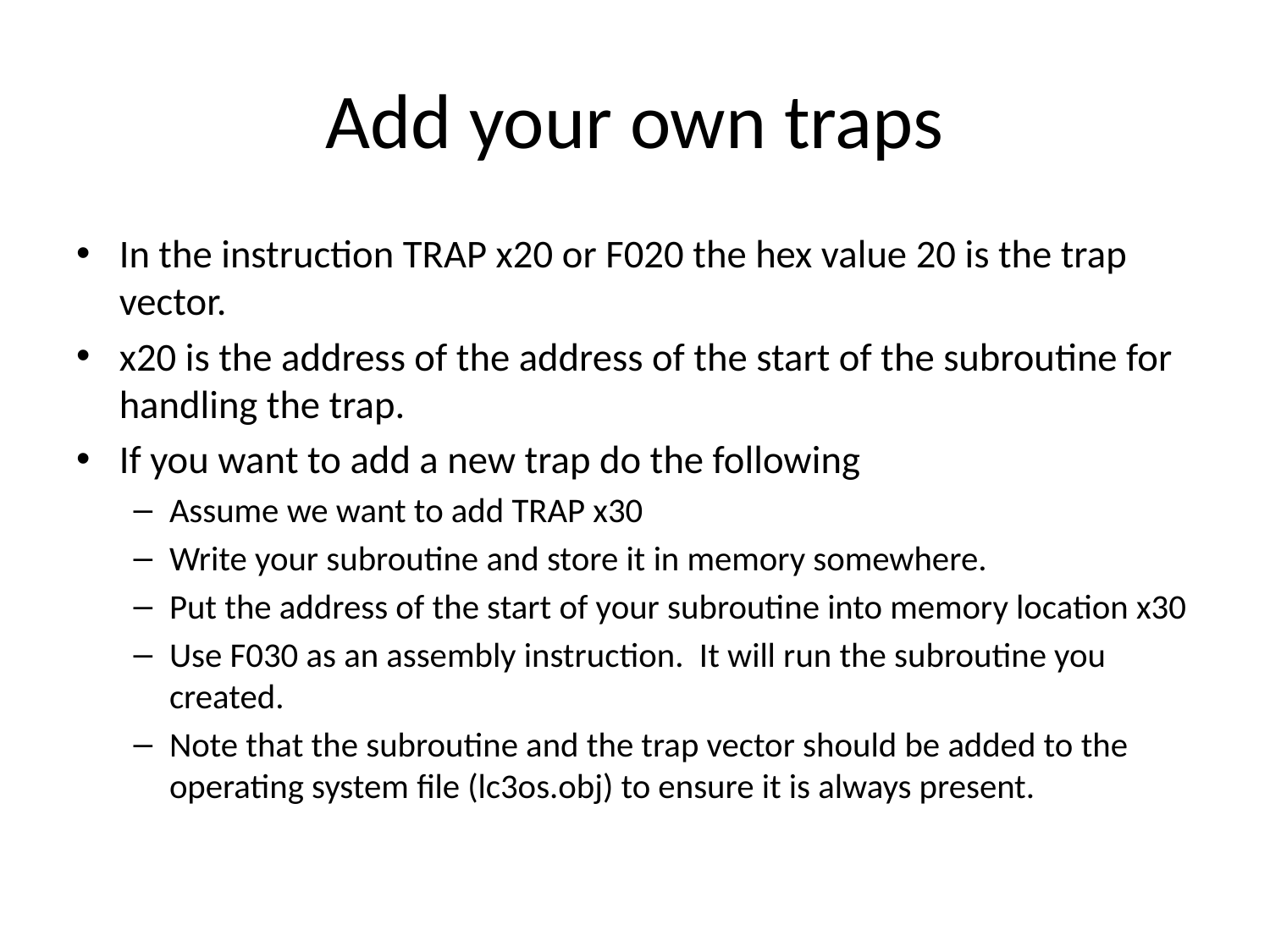

# Add your own traps
In the instruction TRAP x20 or F020 the hex value 20 is the trap vector.
x20 is the address of the address of the start of the subroutine for handling the trap.
If you want to add a new trap do the following
Assume we want to add TRAP x30
Write your subroutine and store it in memory somewhere.
Put the address of the start of your subroutine into memory location x30
Use F030 as an assembly instruction.  It will run the subroutine you created.
Note that the subroutine and the trap vector should be added to the operating system file (lc3os.obj) to ensure it is always present.